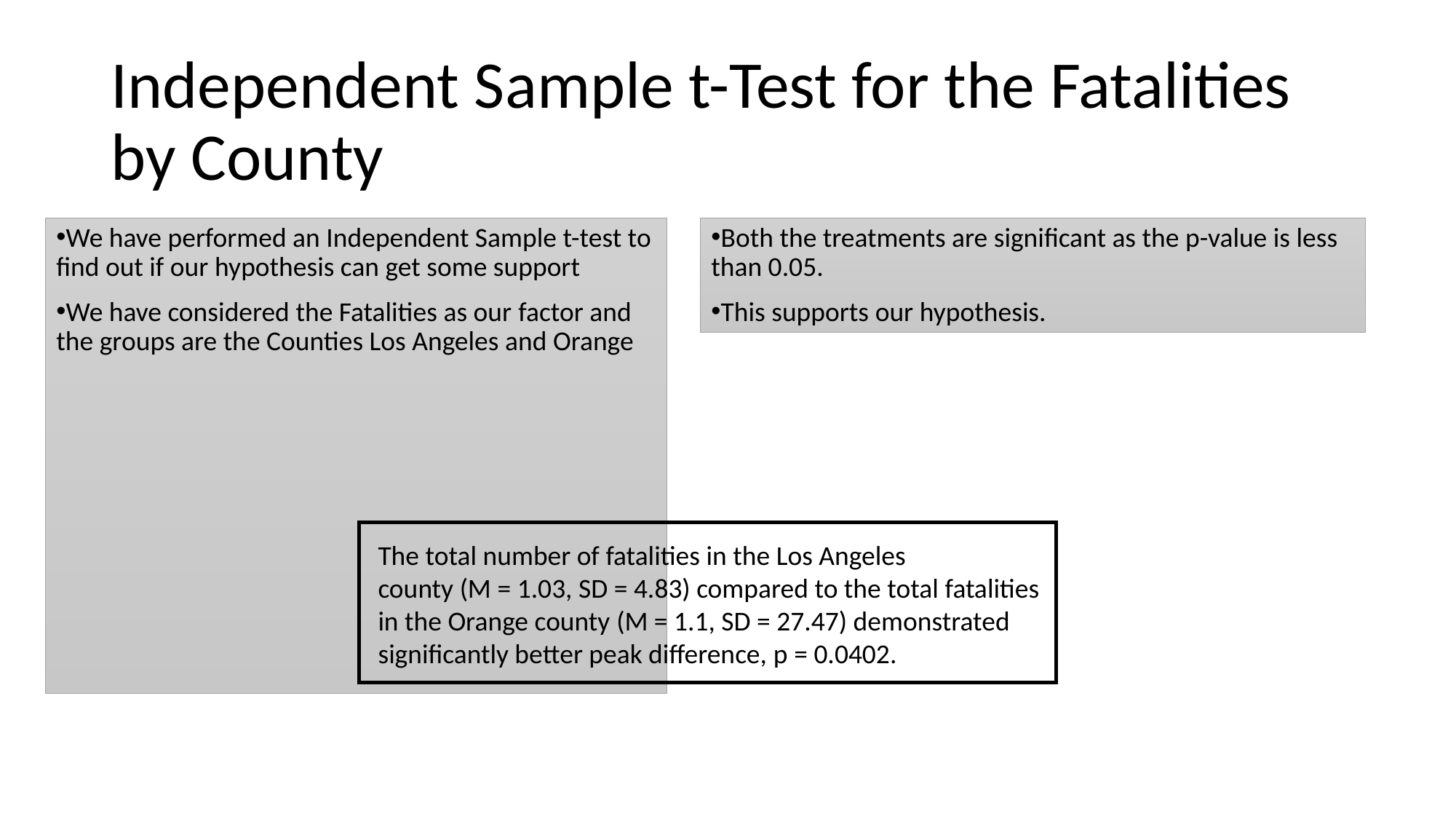

# Independent Sample t-Test for the Fatalities by County
We have performed an Independent Sample t-test to find out if our hypothesis can get some support
We have considered the Fatalities as our factor and the groups are the Counties Los Angeles and Orange
Both the treatments are significant as the p-value is less than 0.05.
This supports our hypothesis.

The total number of fatalities in the Los Angeles county (M = 1.03, SD = 4.83) compared to the total fatalities in the Orange county (M = 1.1, SD = 27.47) demonstrated significantly better peak difference, p = 0.0402.